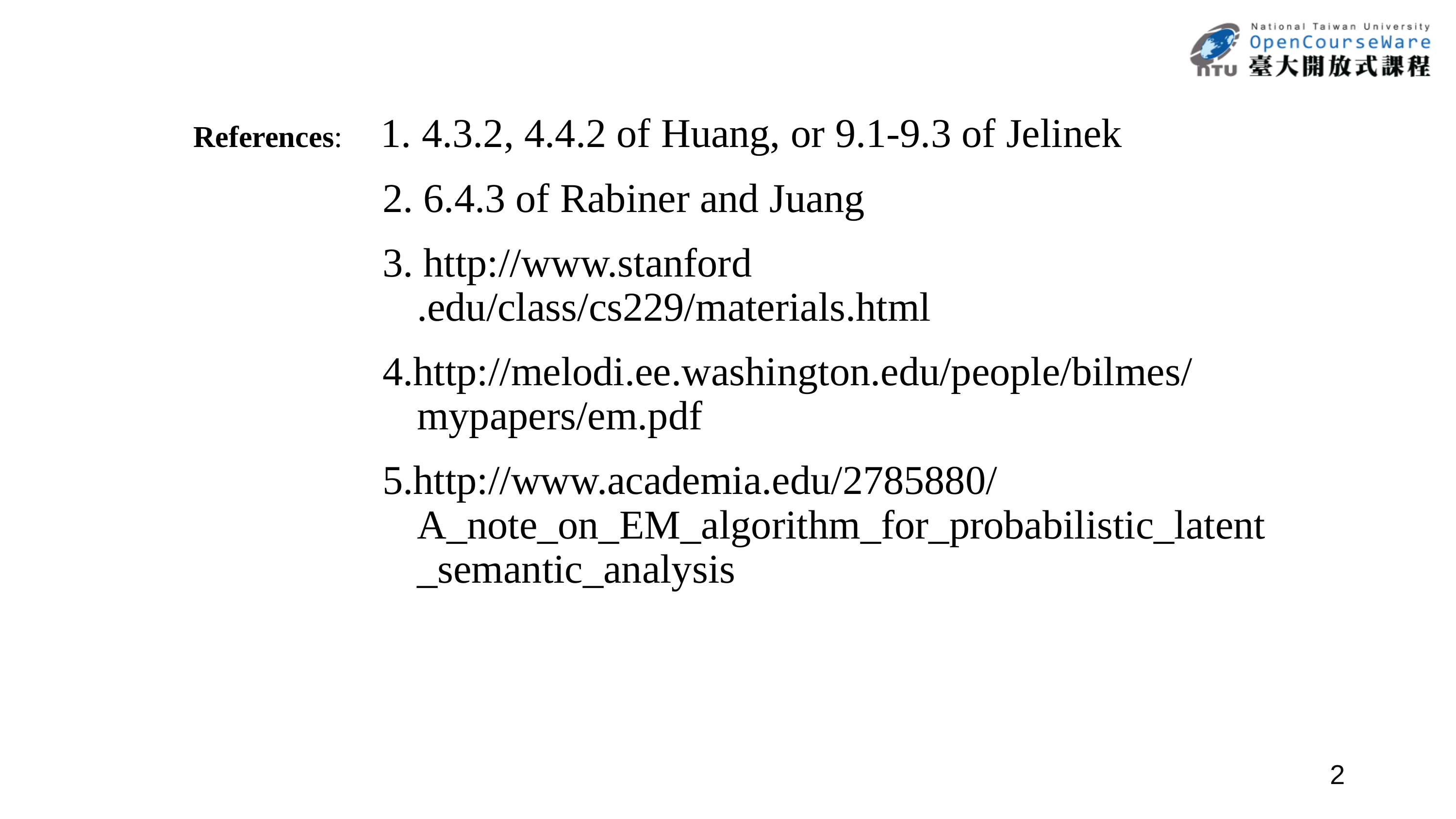

References:     1. 4.3.2, 4.4.2 of Huang, or 9.1-9.3 of Jelinek
2. 6.4.3 of Rabiner and Juang
3. http://www.stanford .edu/class/cs229/materials.html
4.http://melodi.ee.washington.edu/people/bilmes/mypapers/em.pdf
5.http://www.academia.edu/2785880/A_note_on_EM_algorithm_for_probabilistic_latent_semantic_analysis